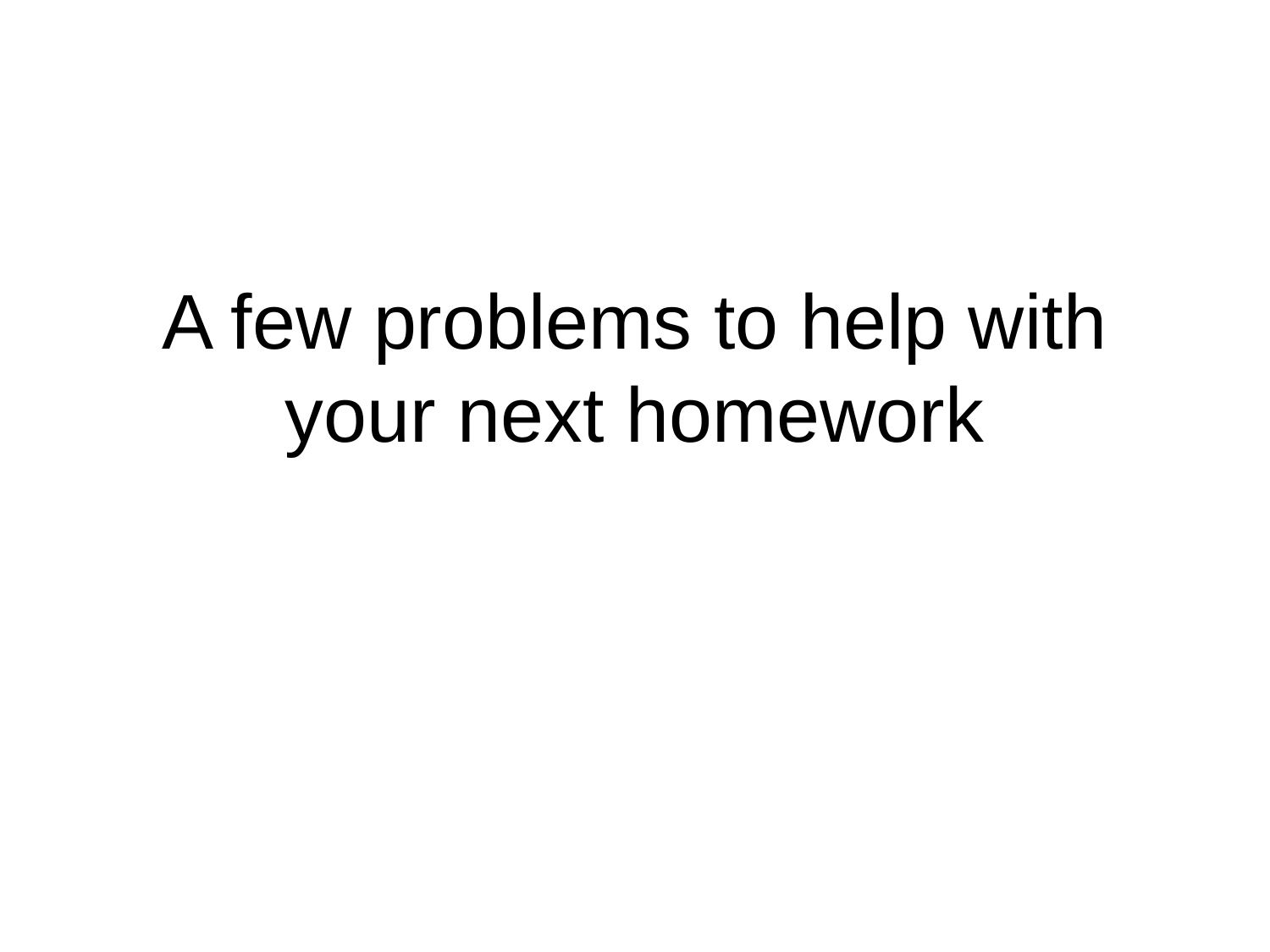

# A few problems to help with your next homework